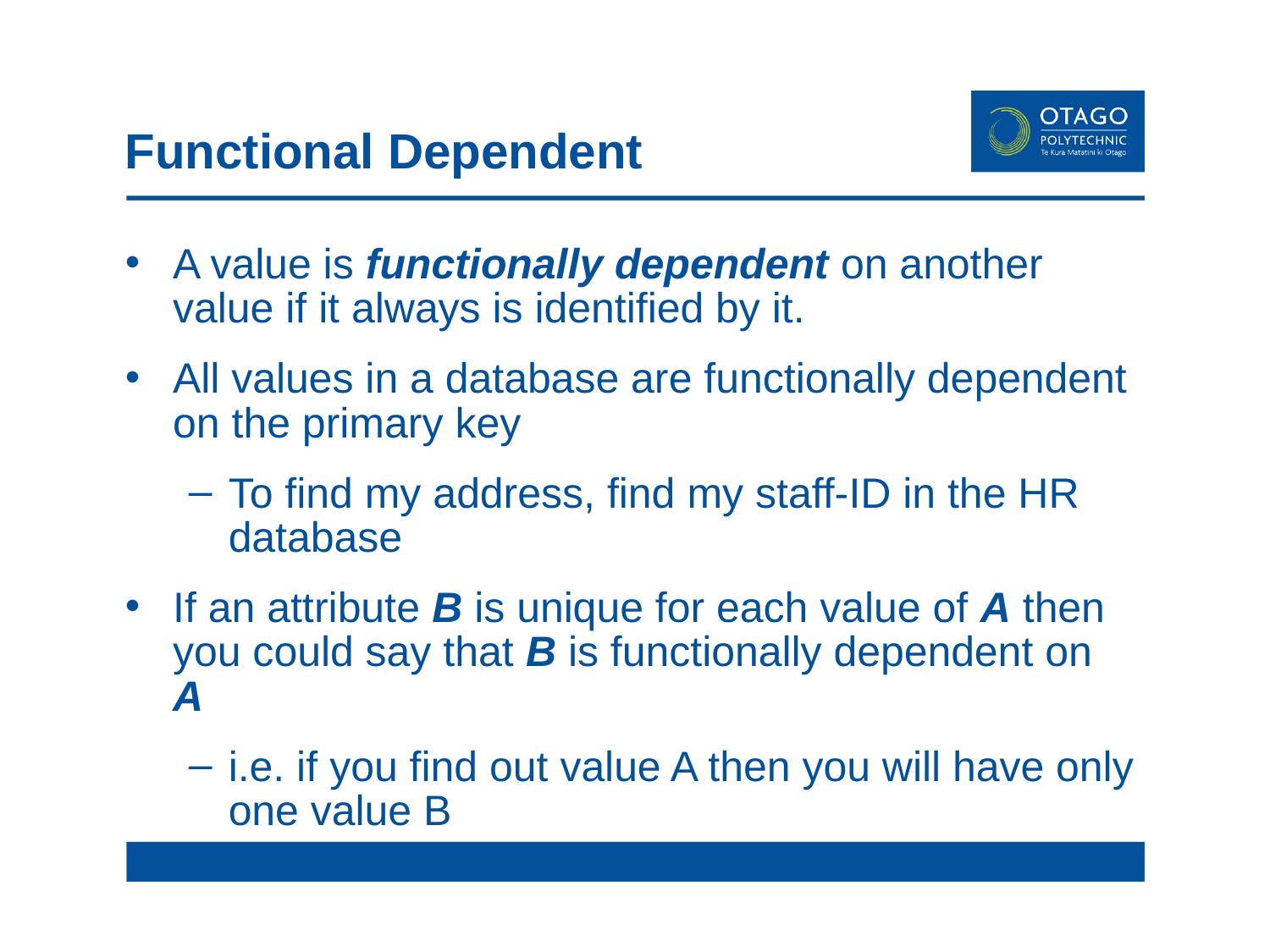

# Functional Dependent
A value is functionally dependent on another value if it always is identified by it.
All values in a database are functionally dependent on the primary key
To find my address, find my staff-ID in the HR database
If an attribute B is unique for each value of A then you could say that B is functionally dependent on A
i.e. if you find out value A then you will have only one value B